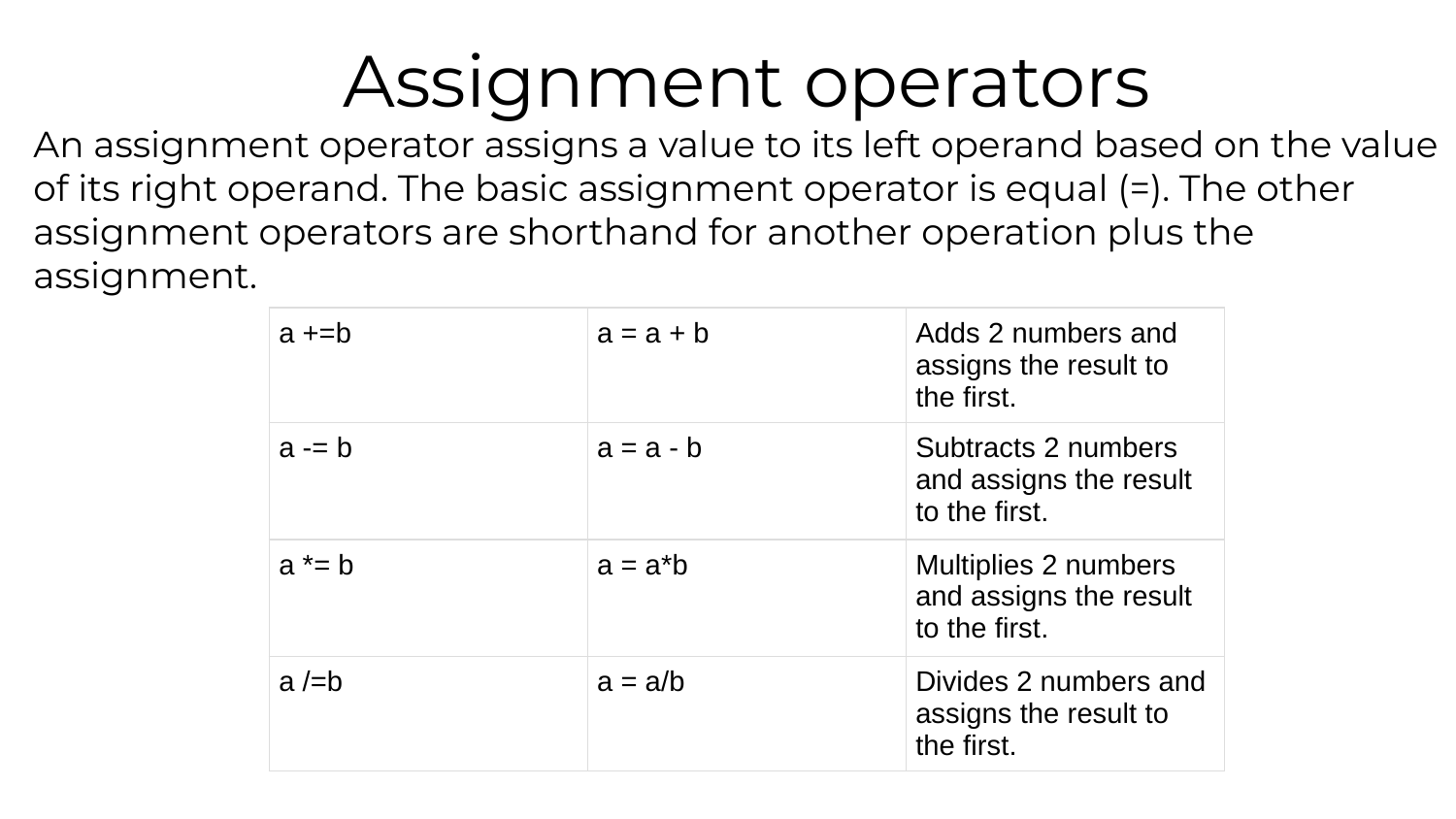

Assignment operators
An assignment operator assigns a value to its left operand based on the value of its right operand. The basic assignment operator is equal (=). The other assignment operators are shorthand for another operation plus the assignment.

| a +=b | a = a + b | Adds 2 numbers and assigns the result to the first. |
| --- | --- | --- |
| a -= b | a = a - b | Subtracts 2 numbers and assigns the result to the first. |
| a \*= b | a = a\*b | Multiplies 2 numbers and assigns the result to the first. |
| a /=b | a = a/b | Divides 2 numbers and assigns the result to the first. |